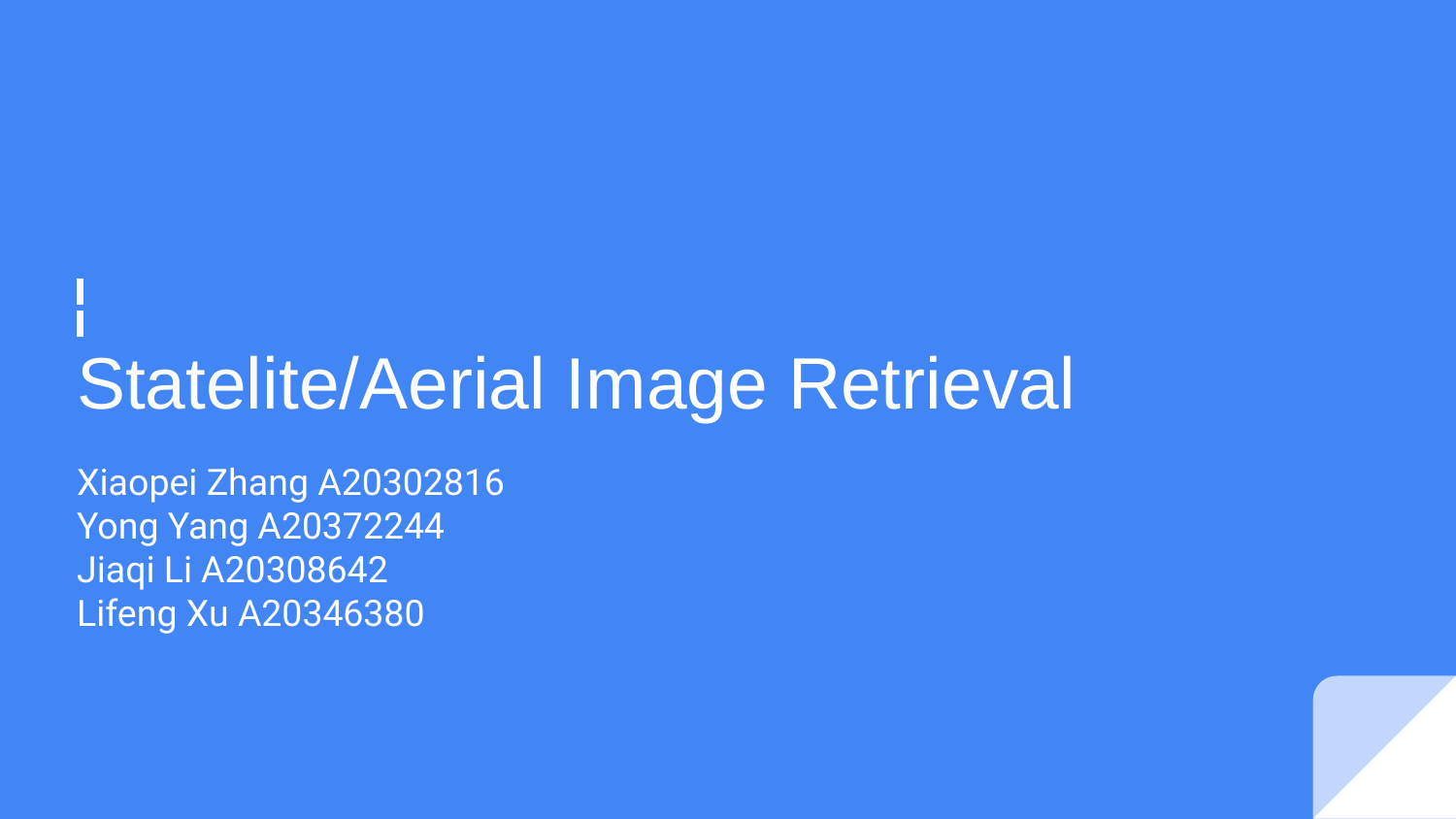

# Statelite/Aerial Image Retrieval
Xiaopei Zhang A20302816
Yong Yang A20372244
Jiaqi Li A20308642
Lifeng Xu A20346380